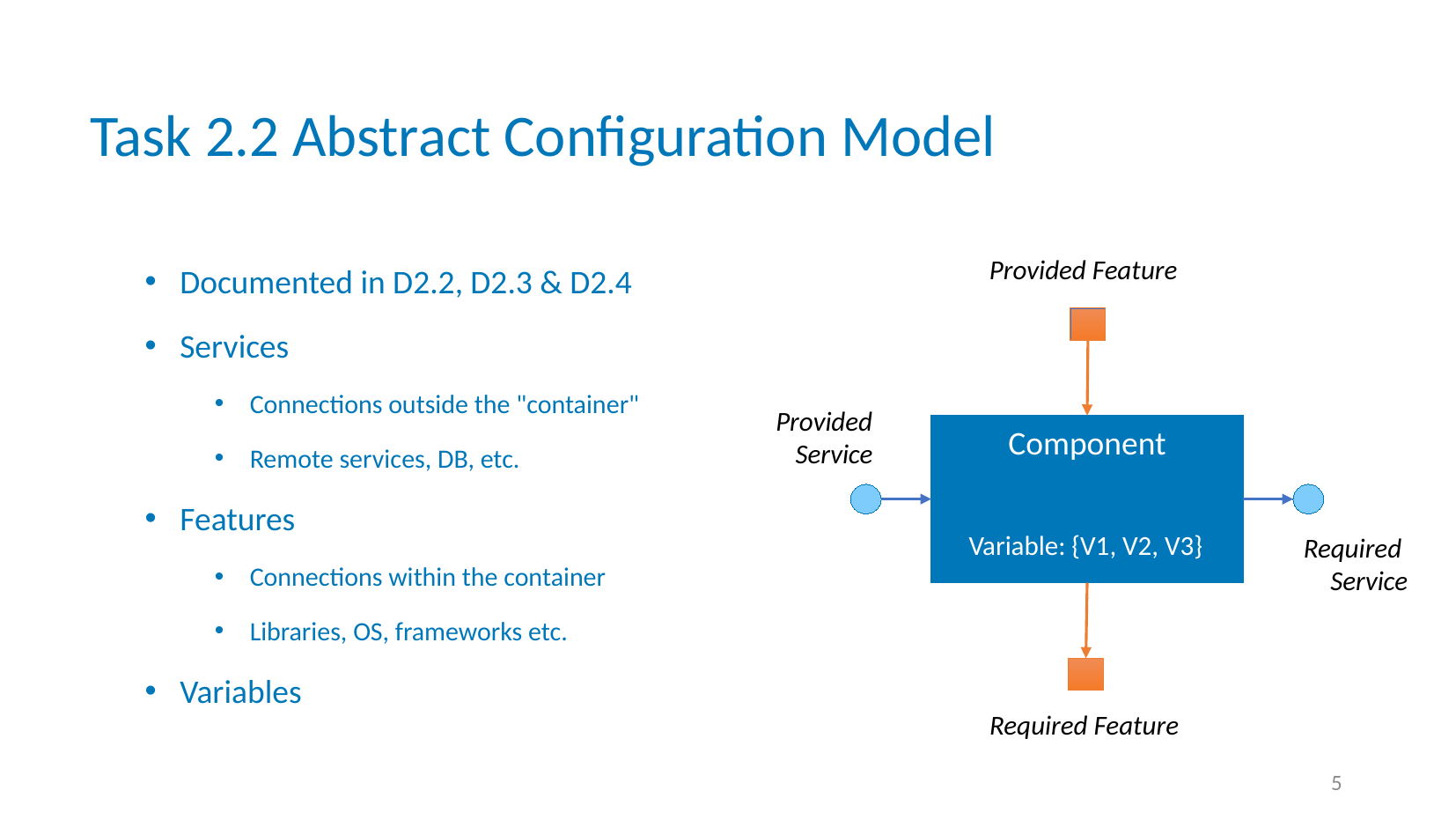

# Task 2.2 Abstract Configuration Model
Documented in D2.2, D2.3 & D2.4
Services
Connections outside the "container"
Remote services, DB, etc.
Features
Connections within the container
Libraries, OS, frameworks etc.
Variables
Provided Feature

Provided
Service
Component

Variable: {V1, V2, V3}
Required
Service

Required Feature
5